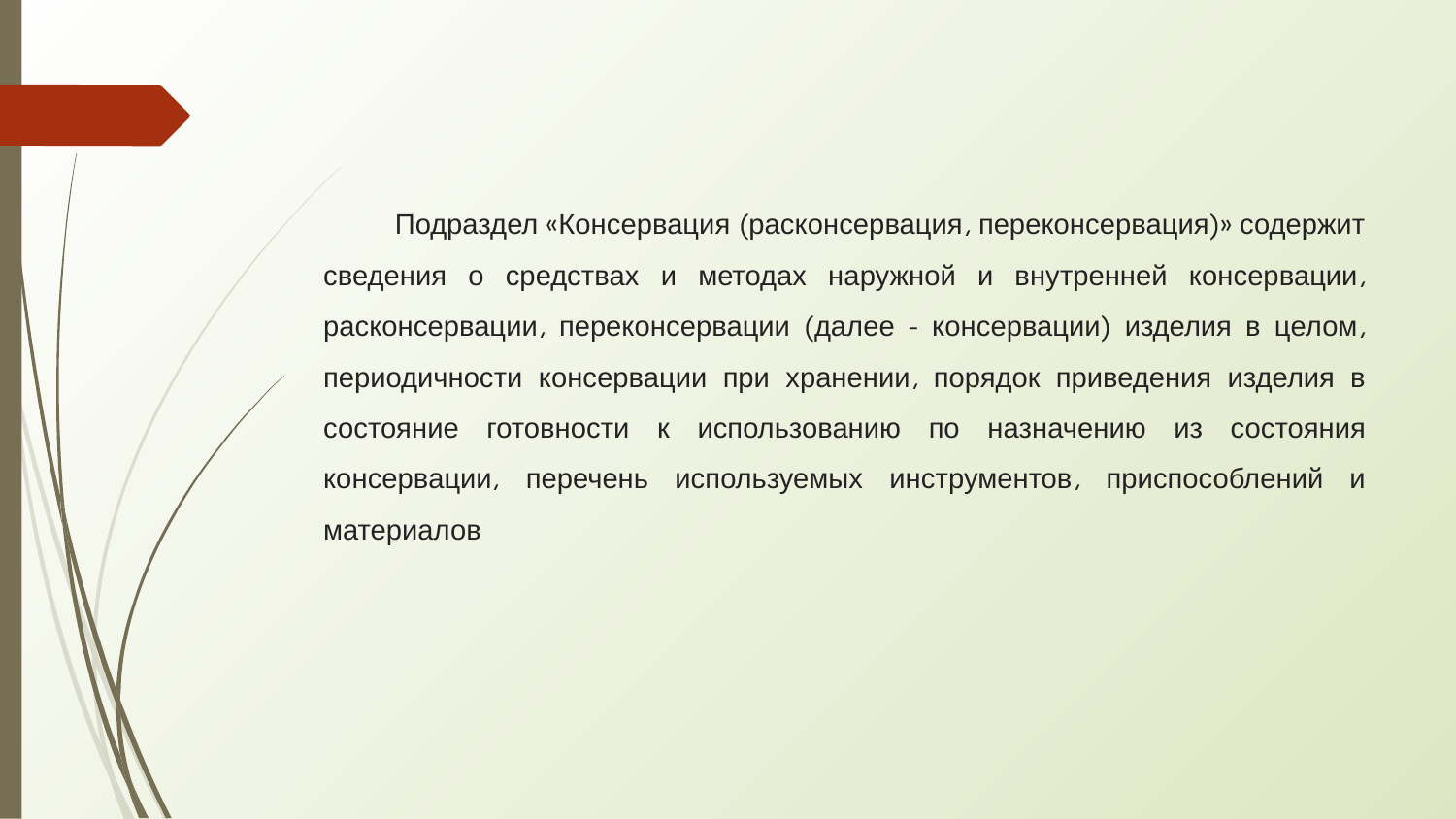

Подраздел «Консервация (расконсервация, переконсервация)» содержит сведения о средствах и методах наружной и внутренней консервации, расконсервации, переконсервации (далее - консервации) изделия в целом, периодичности консервации при хранении, порядок приведения изделия в состояние готовности к использованию по назначению из состояния консервации, перечень используемых инструментов, приспособлений и материалов